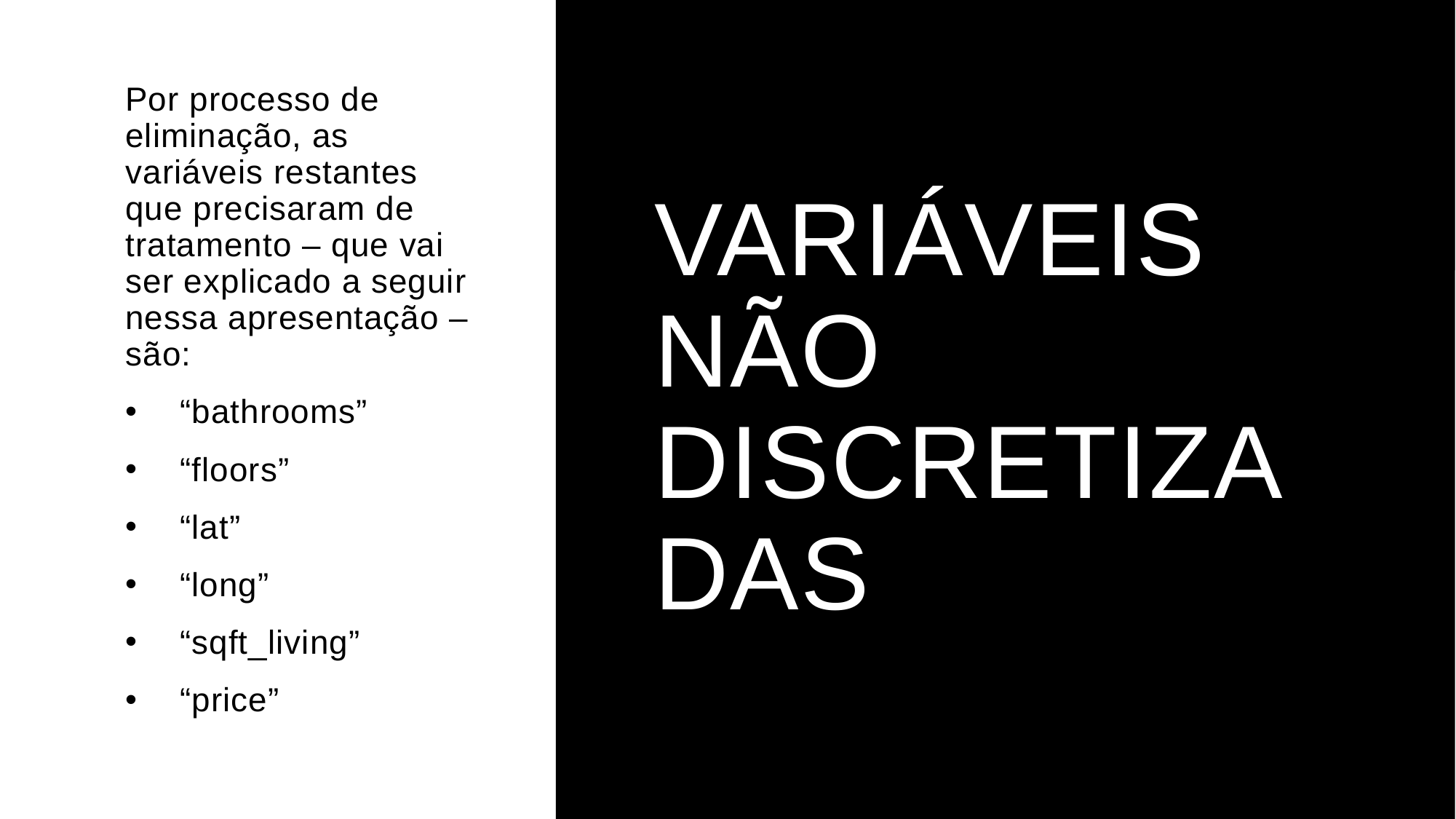

Por processo de eliminação, as variáveis restantes que precisaram de tratamento – que vai ser explicado a seguir nessa apresentação – são:
“bathrooms”
“floors”
“lat”
“long”
“sqft_living”
“price”

# Variáveis não discretizadas